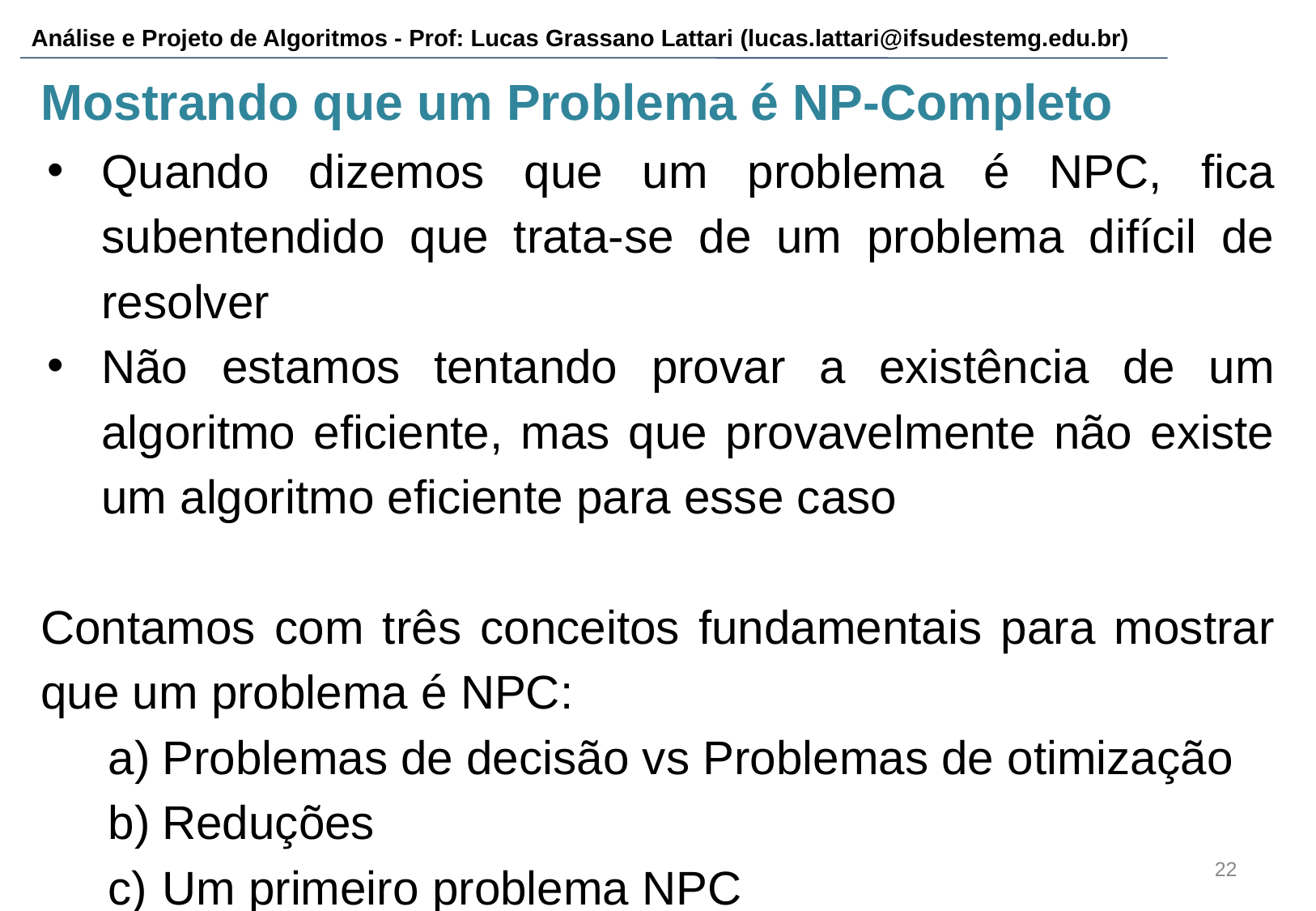

# Mostrando que um Problema é NP-Completo
Quando dizemos que um problema é NPC, fica subentendido que trata-se de um problema difícil de resolver
Não estamos tentando provar a existência de um algoritmo eficiente, mas que provavelmente não existe um algoritmo eficiente para esse caso

Contamos com três conceitos fundamentais para mostrar que um problema é NPC:
Problemas de decisão vs Problemas de otimização
Reduções
Um primeiro problema NPC

22